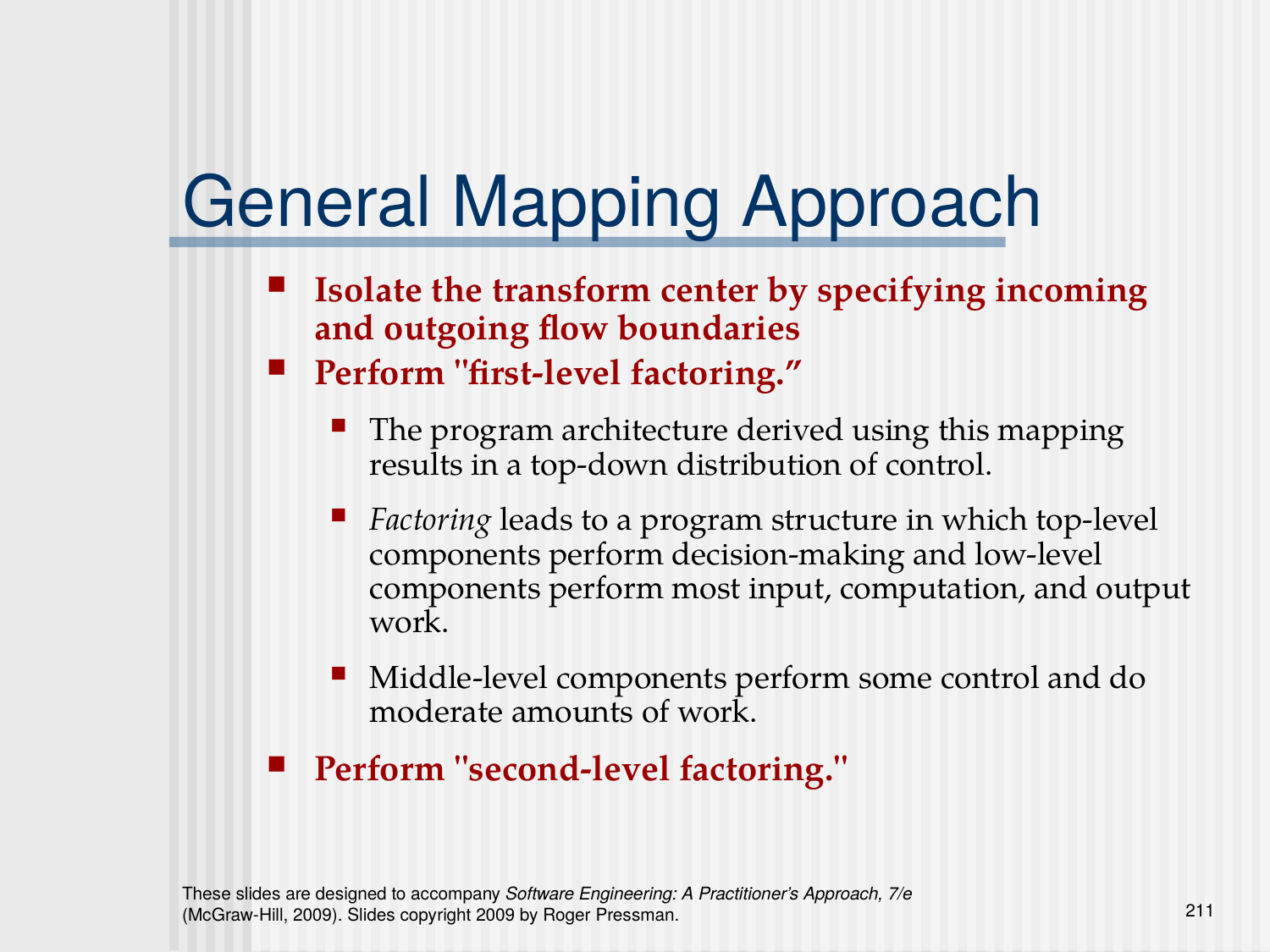

# General Mapping Approach
Isolate the transform center by specifying incoming and outgoing flow boundaries
Perform "first-level factoring.”
The program architecture derived using this mapping results in a top-down distribution of control.
Factoring leads to a program structure in which top-level components perform decision-making and low-level components perform most input, computation, and output work.
Middle-level components perform some control and do moderate amounts of work.
Perform "second-level factoring."
These slides are designed to accompany Software Engineering: A Practitioner’s Approach, 7/e (McGraw-Hill, 2009). Slides copyright 2009 by Roger Pressman.
211